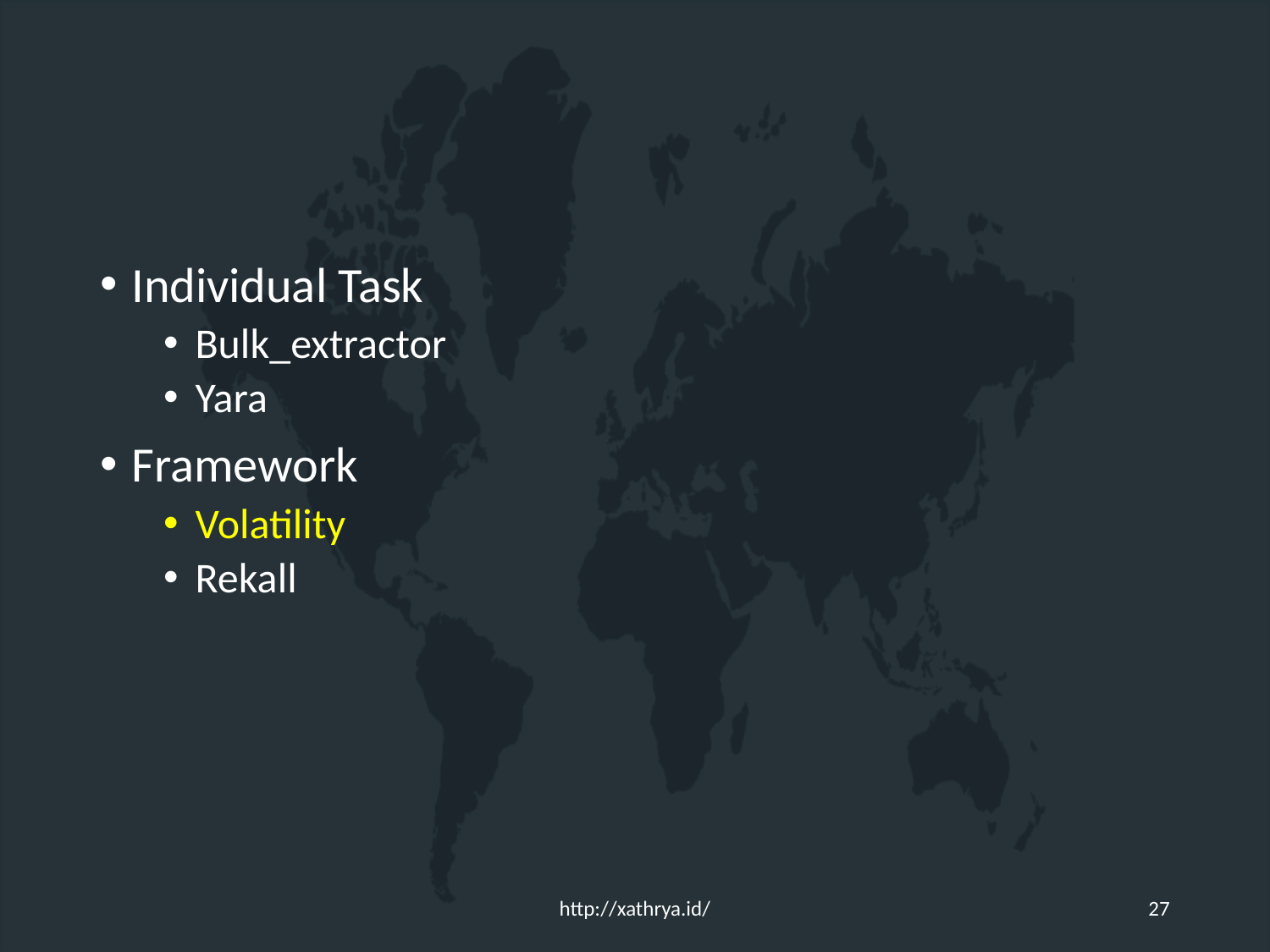

#
Individual Task
Bulk_extractor
Yara
Framework
Volatility
Rekall
http://xathrya.id/
27